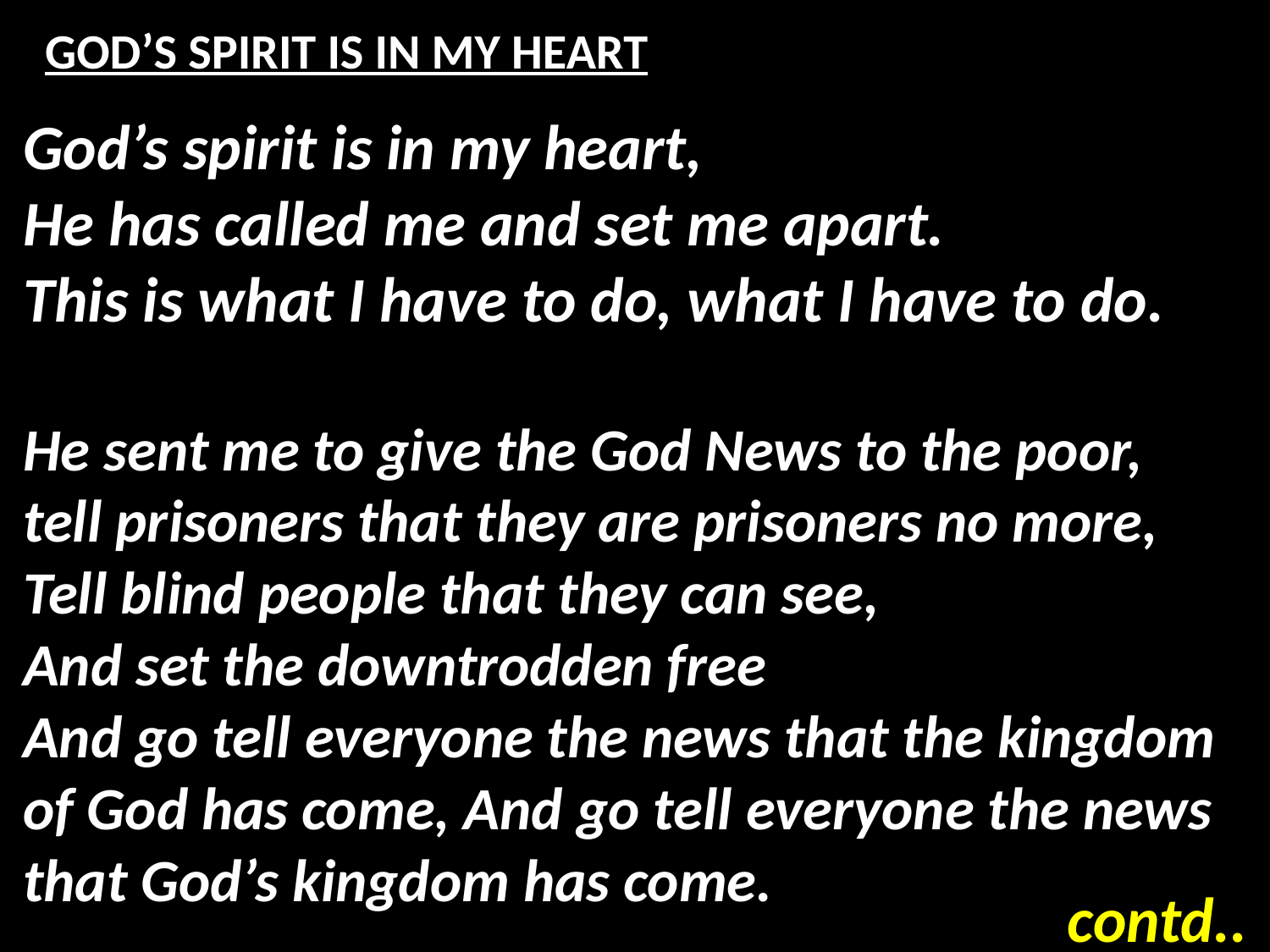

# GOD’S SPIRIT IS IN MY HEART
God’s spirit is in my heart,
He has called me and set me apart.
This is what I have to do, what I have to do.

He sent me to give the God News to the poor,
tell prisoners that they are prisoners no more,
Tell blind people that they can see,
And set the downtrodden free
And go tell everyone the news that the kingdom of God has come, And go tell everyone the news that God’s kingdom has come.
contd..